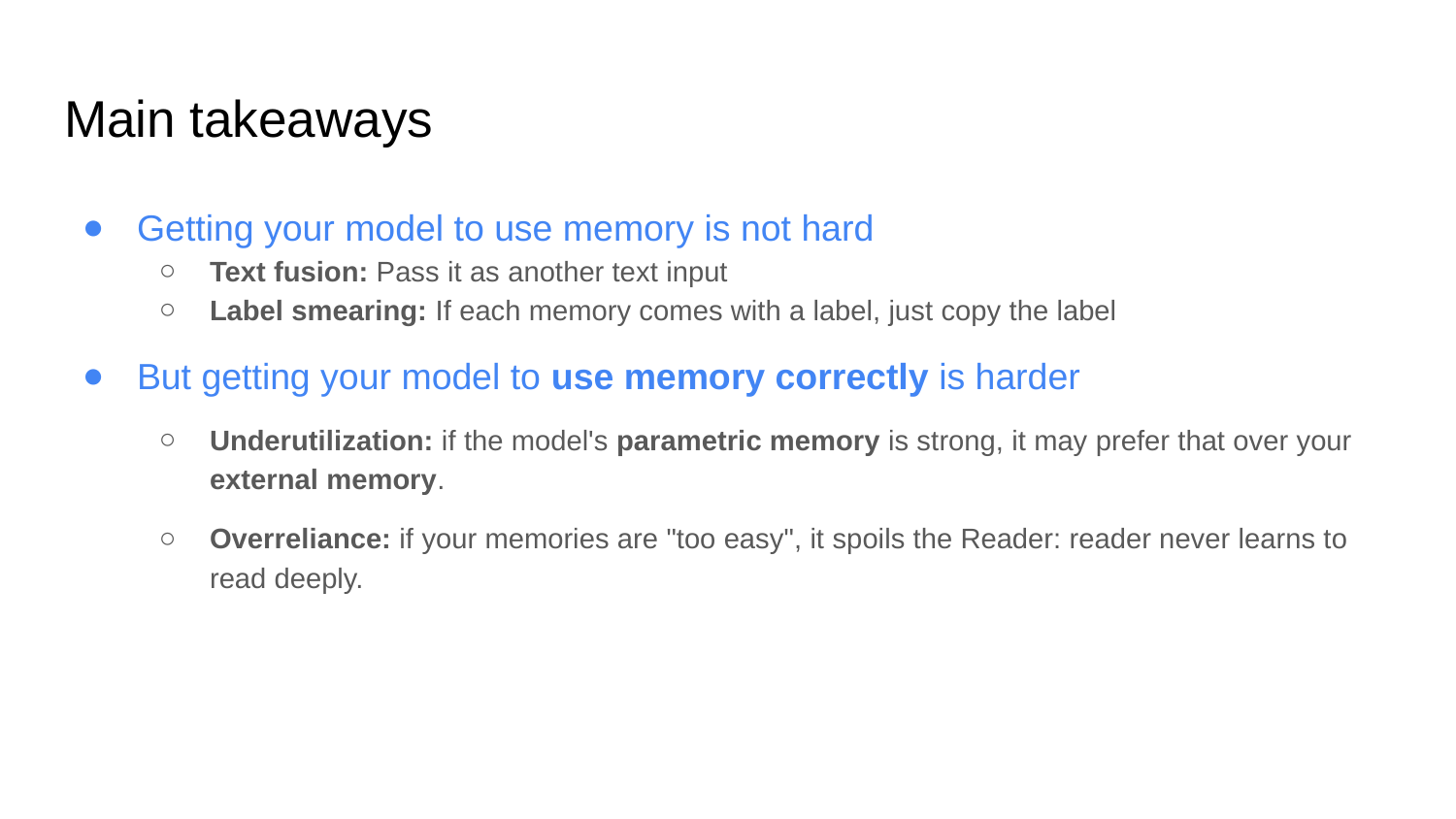

# Main takeaways
Getting your model to use memory is not hard
Text fusion: Pass it as another text input
Label smearing: If each memory comes with a label, just copy the label
But getting your model to use memory correctly is harder
Underutilization: if the model's parametric memory is strong, it may prefer that over your external memory.
Overreliance: if your memories are "too easy", it spoils the Reader: reader never learns to read deeply.